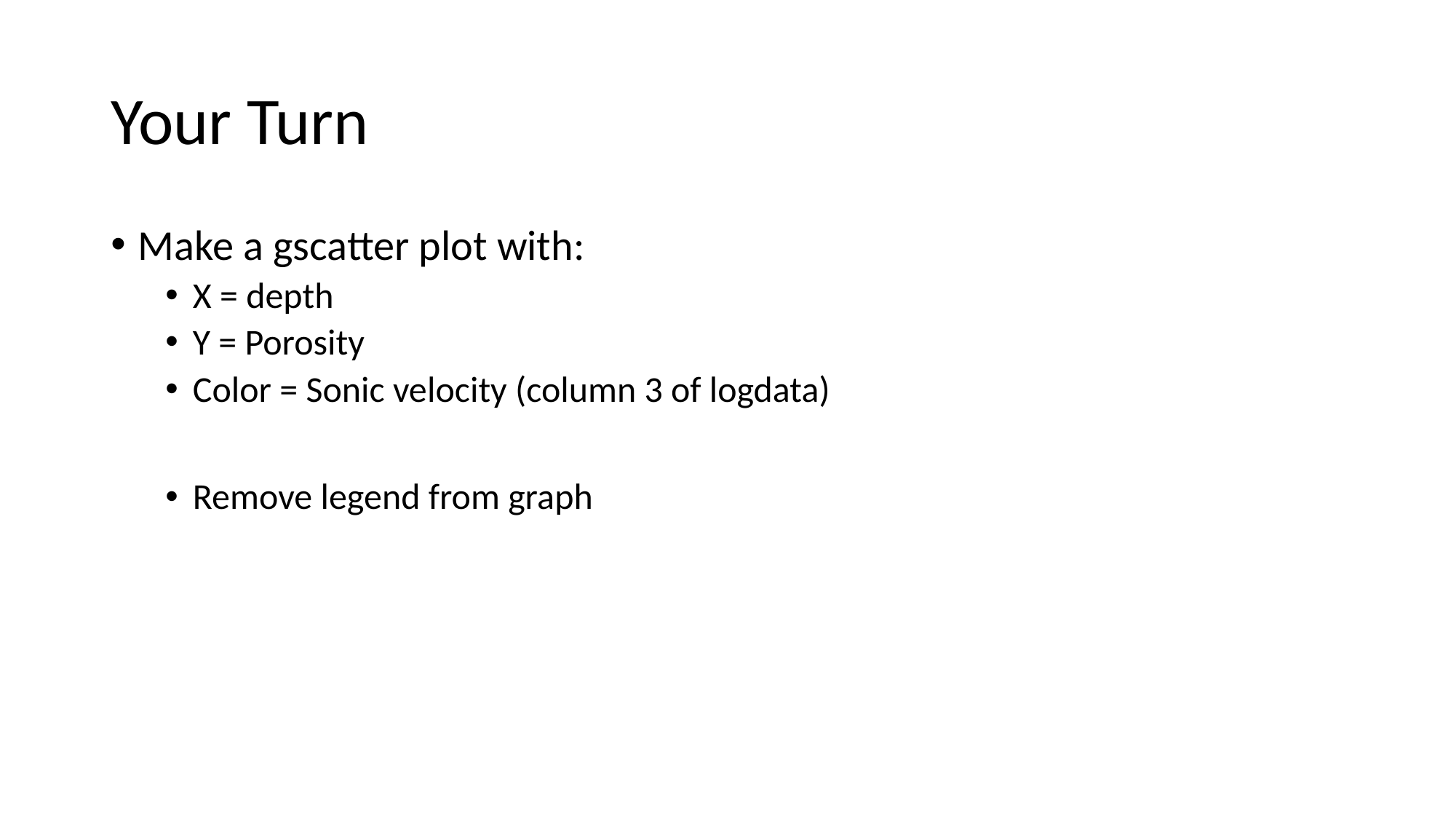

# Your Turn
Make a gscatter plot with:
X = depth
Y = Porosity
Color = Sonic velocity (column 3 of logdata)

Remove legend from graph